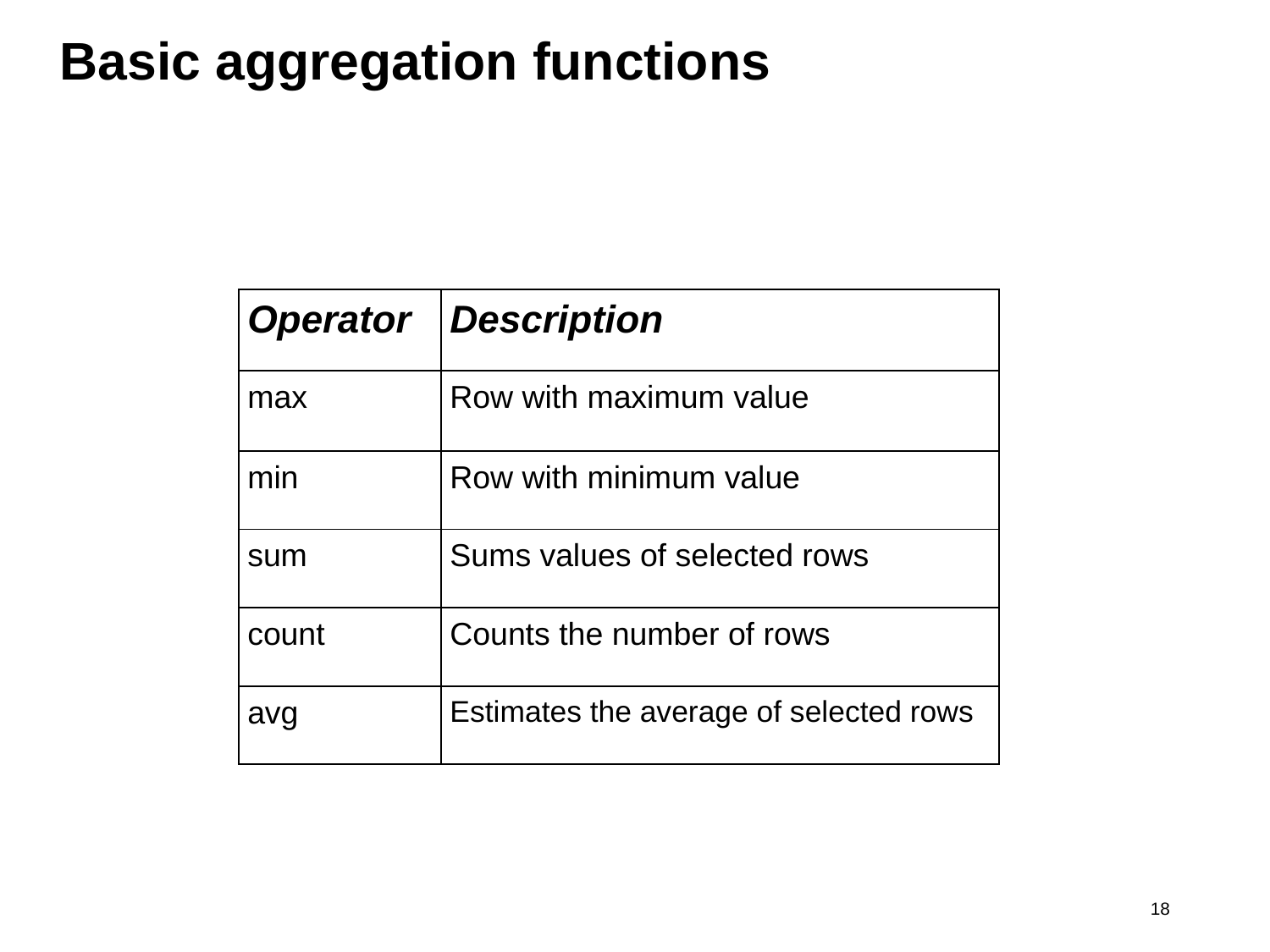

Basic aggregation functions
| Operator | Description |
| --- | --- |
| max | Row with maximum value |
| min | Row with minimum value |
| sum | Sums values of selected rows |
| count | Counts the number of rows |
| avg | Estimates the average of selected rows |
18